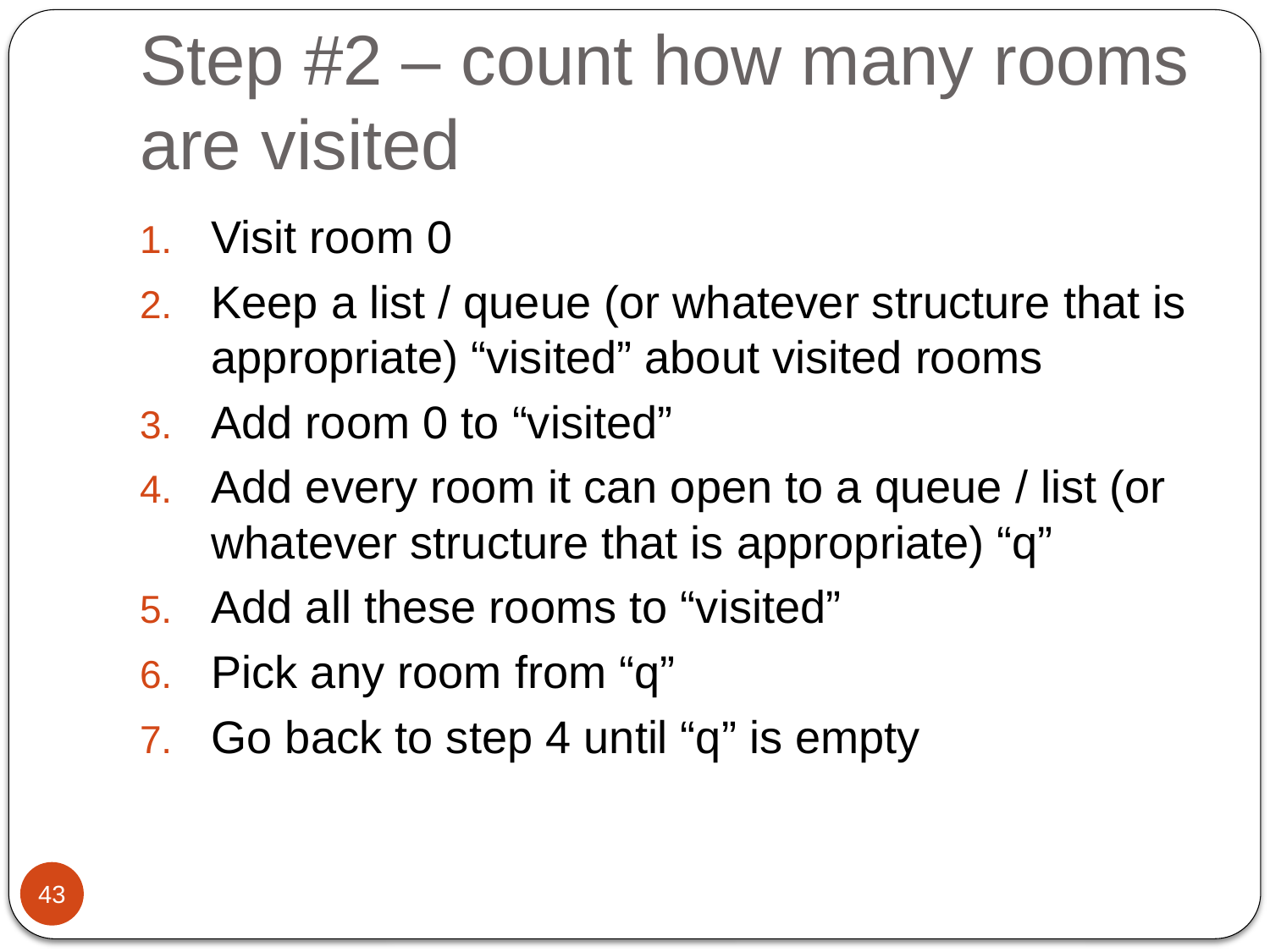

# Step #2 – count how many rooms are visited
Visit room 0
Keep a list / queue (or whatever structure that is appropriate) “visited” about visited rooms
Add room 0 to “visited”
Add every room it can open to a queue / list (or whatever structure that is appropriate) “q”
Add all these rooms to “visited”
Pick any room from “q”
Go back to step 4 until “q” is empty
43